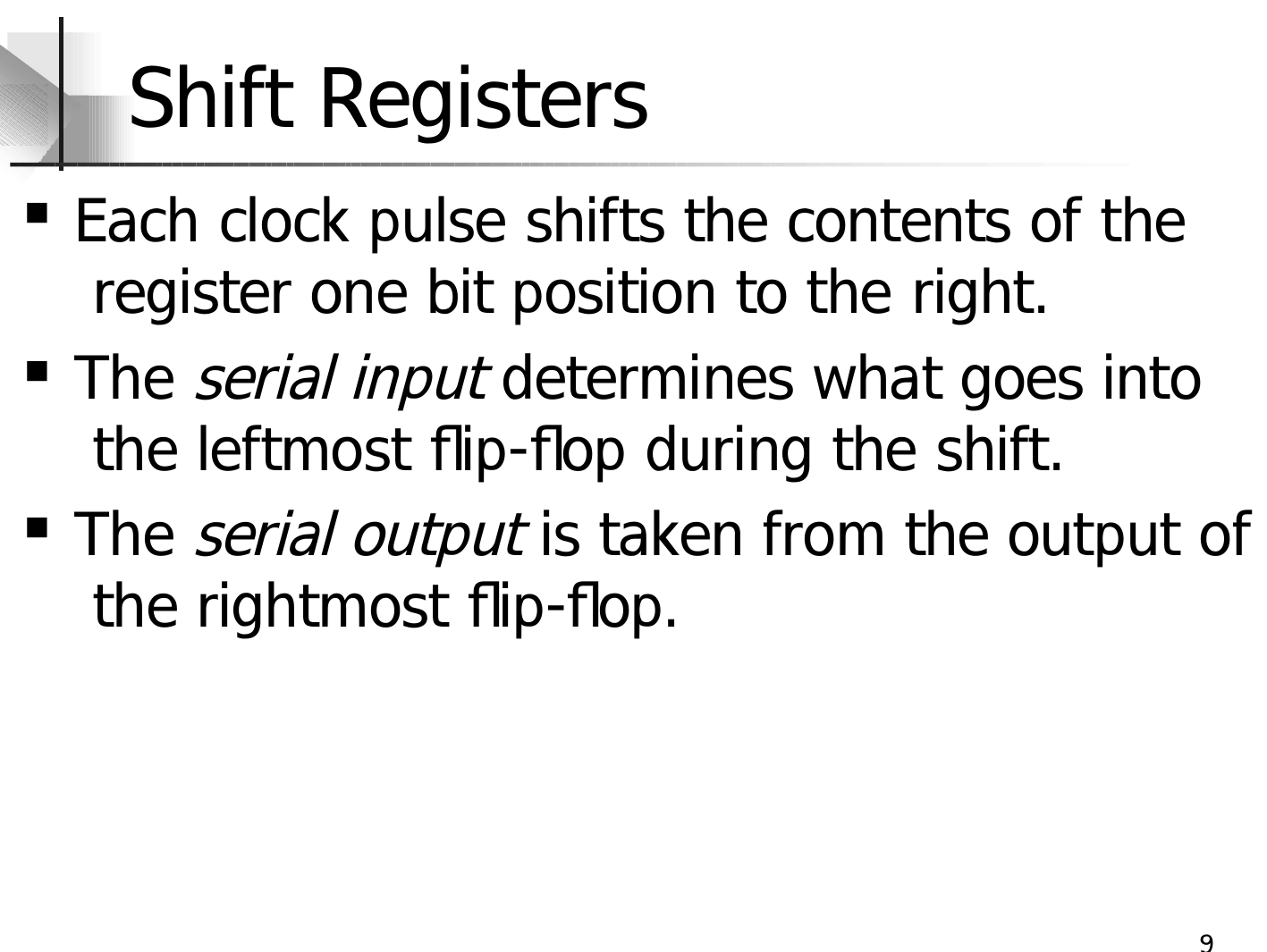

# Shift Registers
Each clock pulse shifts the contents of the  register one bit position to the right.
The serial input determines what goes into  the leftmost flip-flop during the shift.
The serial output is taken from the output of  the rightmost flip-flop.
9